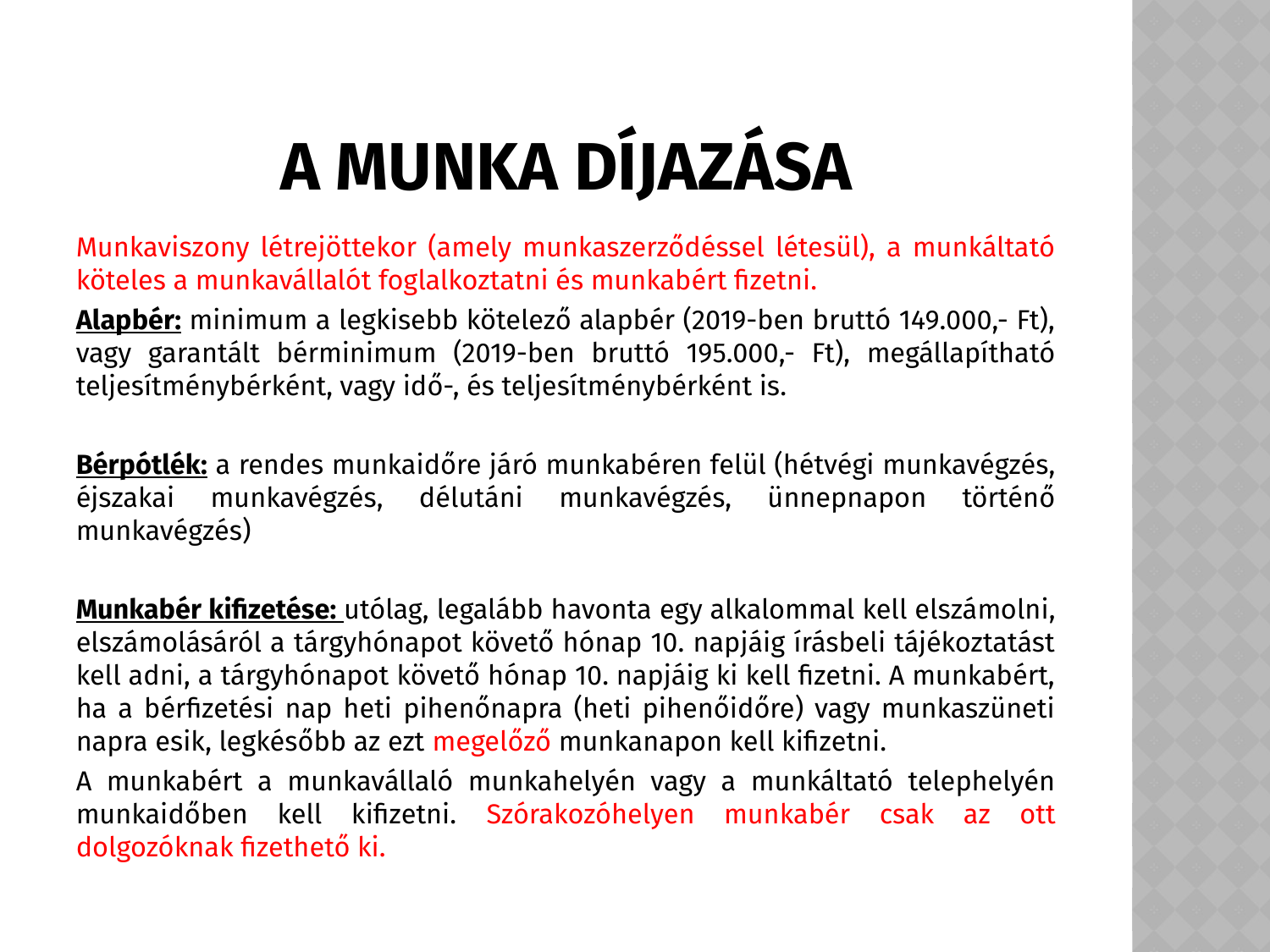

# A munka díjazása
Munkaviszony létrejöttekor (amely munkaszerződéssel létesül), a munkáltató köteles a munkavállalót foglalkoztatni és munkabért fizetni.
Alapbér: minimum a legkisebb kötelező alapbér (2019-ben bruttó 149.000,- Ft), vagy garantált bérminimum (2019-ben bruttó 195.000,- Ft), megállapítható teljesítménybérként, vagy idő-, és teljesítménybérként is.

Bérpótlék: a rendes munkaidőre járó munkabéren felül (hétvégi munkavégzés, éjszakai munkavégzés, délutáni munkavégzés, ünnepnapon történő munkavégzés)

Munkabér kifizetése: utólag, legalább havonta egy alkalommal kell elszámolni, elszámolásáról a tárgyhónapot követő hónap 10. napjáig írásbeli tájékoztatást kell adni, a tárgyhónapot követő hónap 10. napjáig ki kell fizetni. A munkabért, ha a bérfizetési nap heti pihenőnapra (heti pihenőidőre) vagy munkaszüneti napra esik, legkésőbb az ezt megelőző munkanapon kell kifizetni.
A munkabért a munkavállaló munkahelyén vagy a munkáltató telephelyén munkaidőben kell kifizetni. Szórakozóhelyen munkabér csak az ott dolgozóknak fizethető ki.